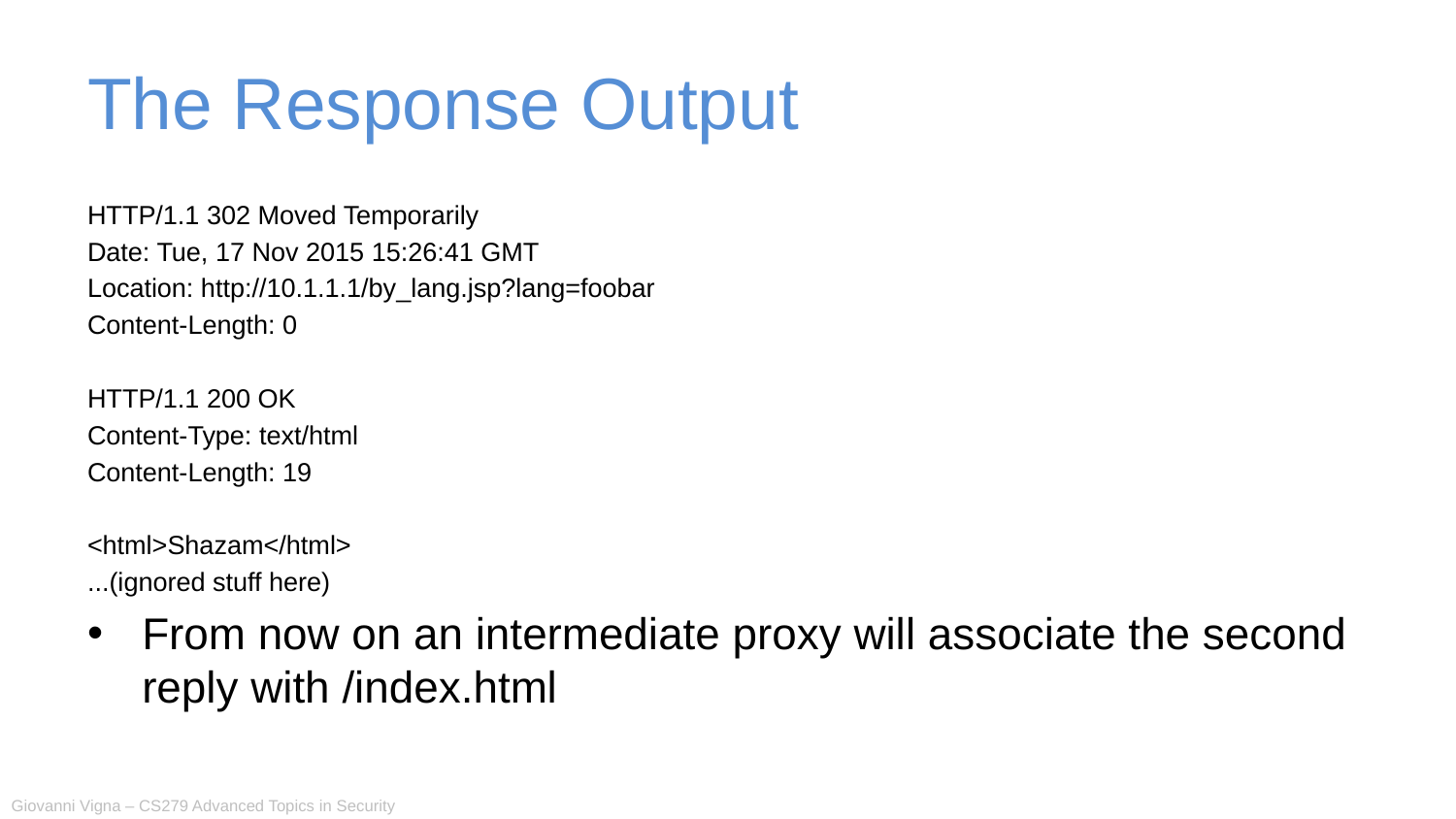

# The Response Output
HTTP/1.1 302 Moved Temporarily
Date: Tue, 17 Nov 2015 15:26:41 GMT
Location: http://10.1.1.1/by_lang.jsp?lang=foobar
Content-Length: 0

HTTP/1.1 200 OK
Content-Type: text/html
Content-Length: 19

<html>Shazam</html>
...(ignored stuff here)
From now on an intermediate proxy will associate the second reply with /index.html